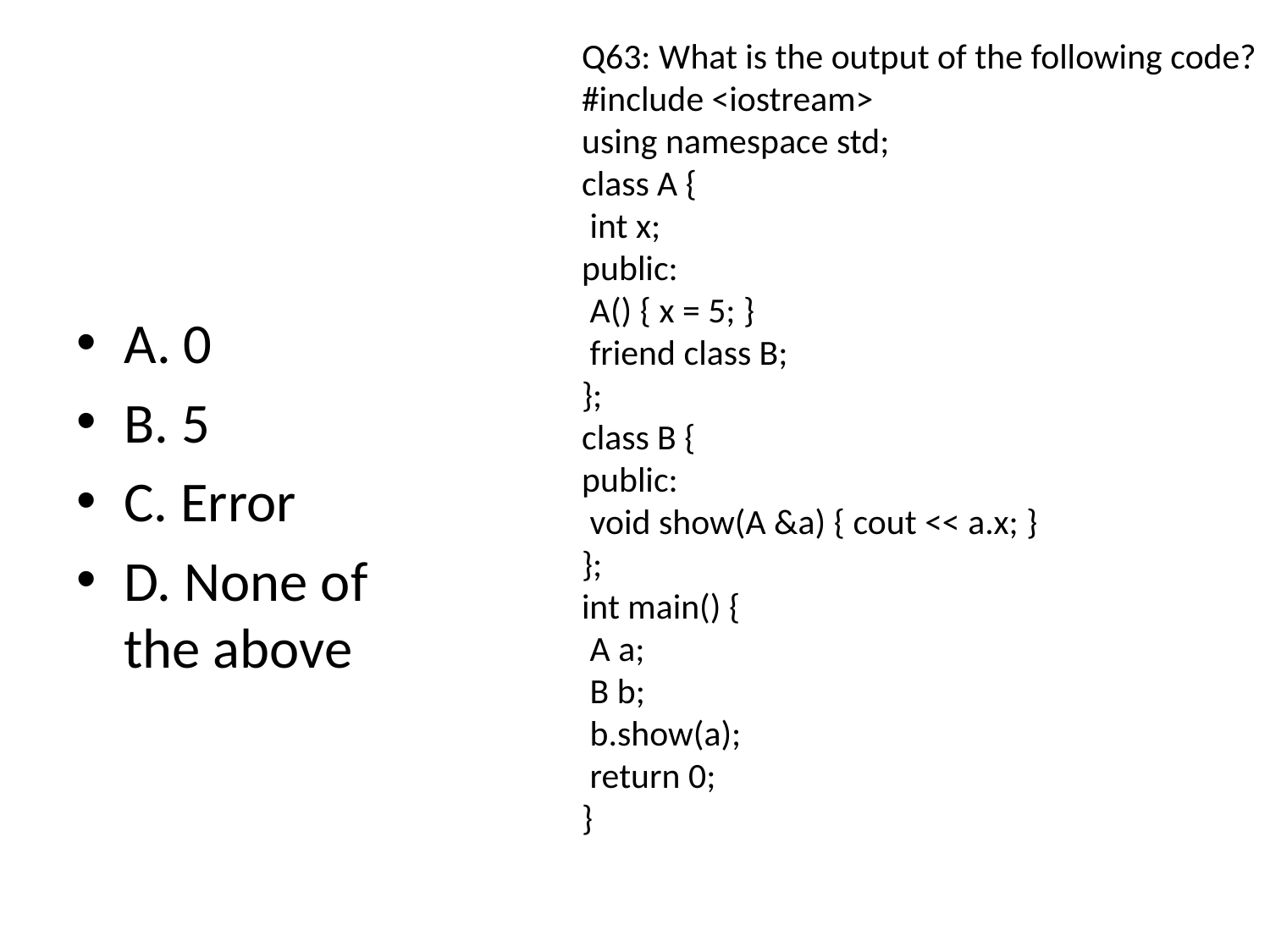

# Q63: What is the output of the following code?
#include <iostream>
using namespace std;
class A {
 int x;
public:
 A() { x = 5; }
 friend class B;
};
class B {
public:
 void show(A &a) { cout << a.x; }
};
int main() {
 A a;
 B b;
 b.show(a);
 return 0;
}

A. 0
B. 5
C. Error
D. None of the above